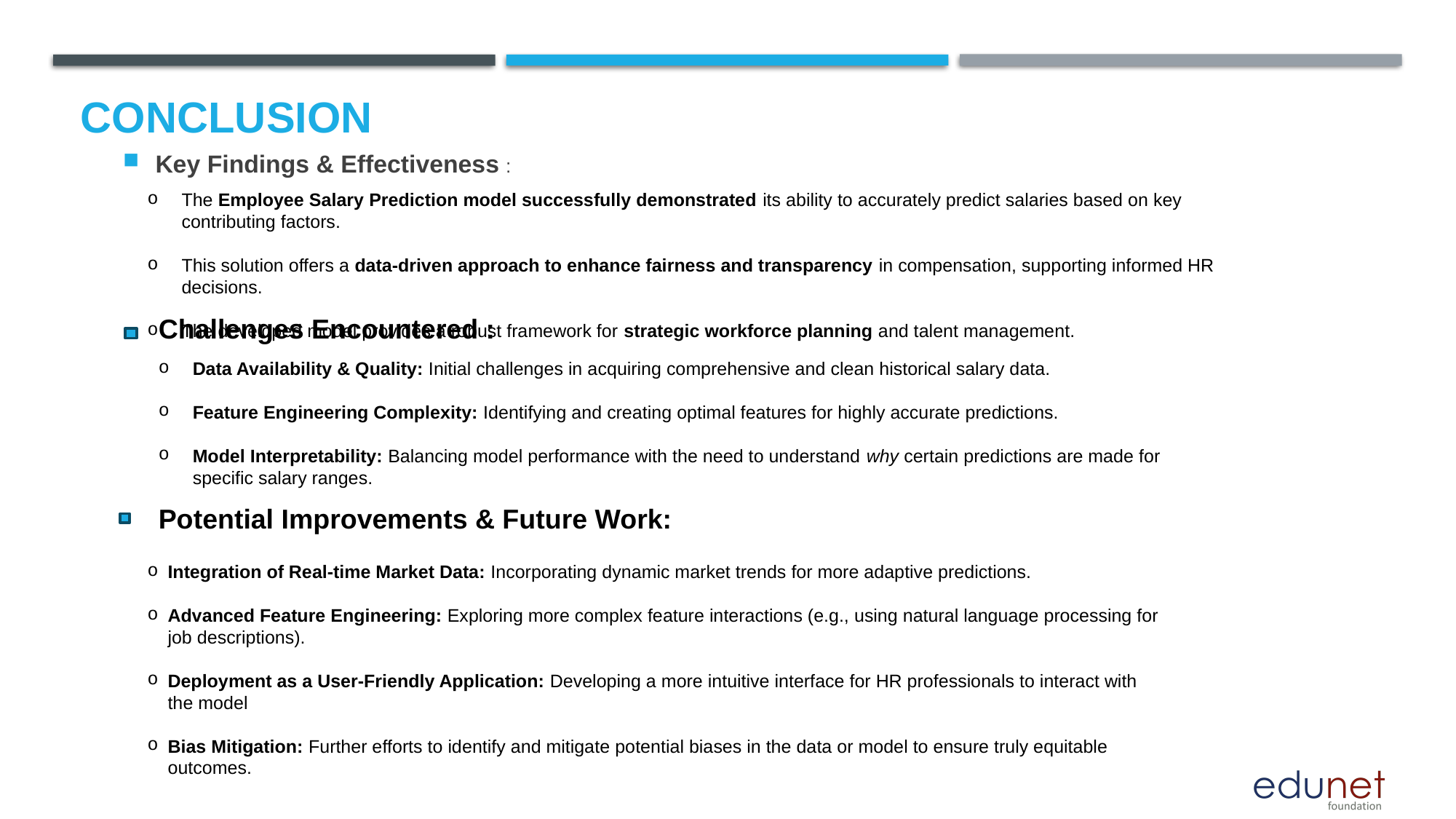

# Conclusion
Key Findings & Effectiveness :
The Employee Salary Prediction model successfully demonstrated its ability to accurately predict salaries based on key contributing factors.

This solution offers a data-driven approach to enhance fairness and transparency in compensation, supporting informed HR decisions.

The developed model provides a robust framework for strategic workforce planning and talent management.

Challenges Encountered :

Data Availability & Quality: Initial challenges in acquiring comprehensive and clean historical salary data.

Feature Engineering Complexity: Identifying and creating optimal features for highly accurate predictions.

Model Interpretability: Balancing model performance with the need to understand why certain predictions are made for specific salary ranges.
Potential Improvements & Future Work:

Integration of Real-time Market Data: Incorporating dynamic market trends for more adaptive predictions.

Advanced Feature Engineering: Exploring more complex feature interactions (e.g., using natural language processing for job descriptions).

Deployment as a User-Friendly Application: Developing a more intuitive interface for HR professionals to interact with the model

Bias Mitigation: Further efforts to identify and mitigate potential biases in the data or model to ensure truly equitable outcomes.